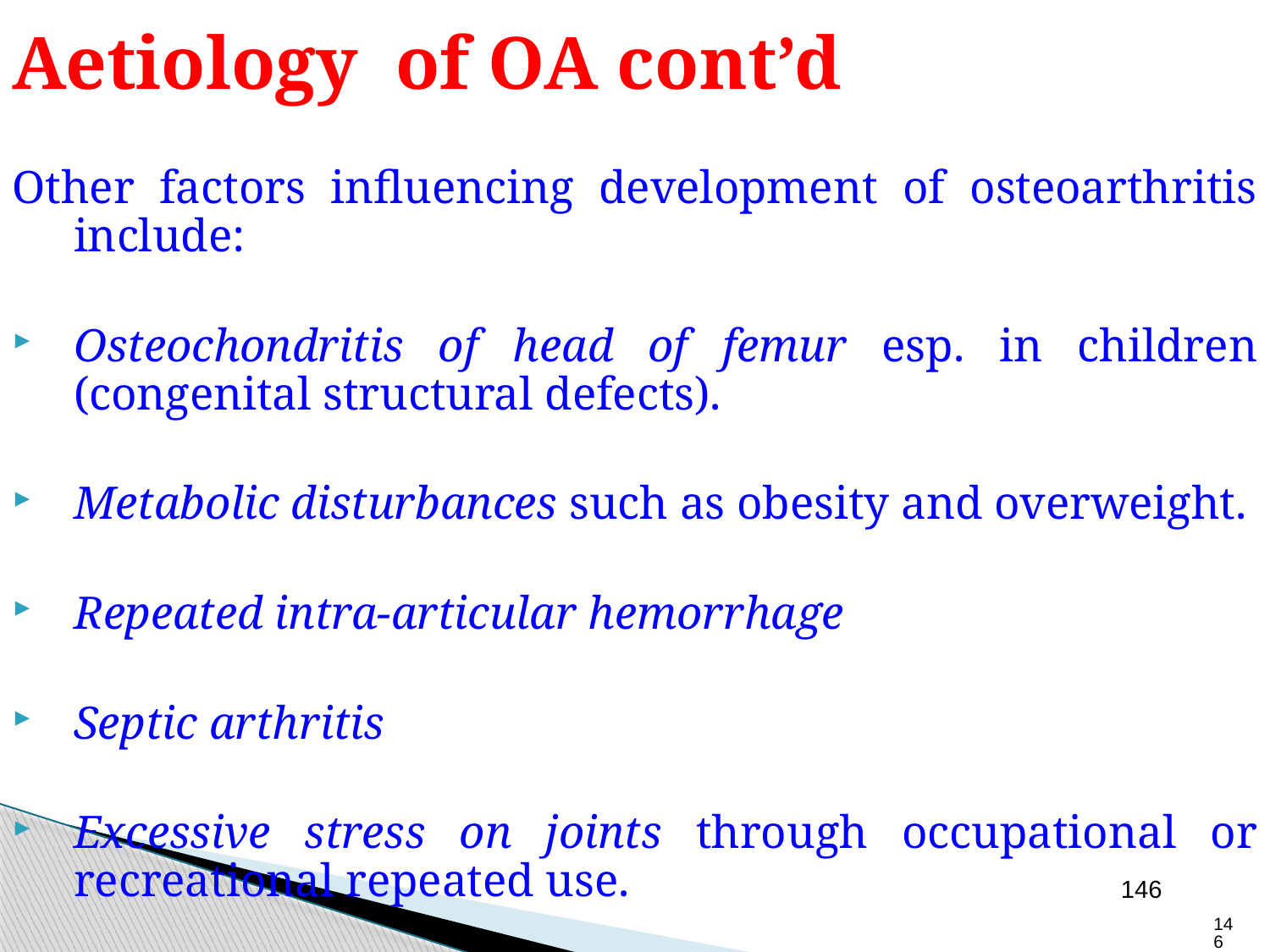

# Aetiology  of OA cont’d
Other factors influencing development of osteoarthritis include:

Osteochondritis of head of femur esp. in children (congenital structural defects).

Metabolic disturbances such as obesity and overweight.

Repeated intra-articular hemorrhage

Septic arthritis

Excessive stress on joints through occupational or recreational repeated use.
146
146